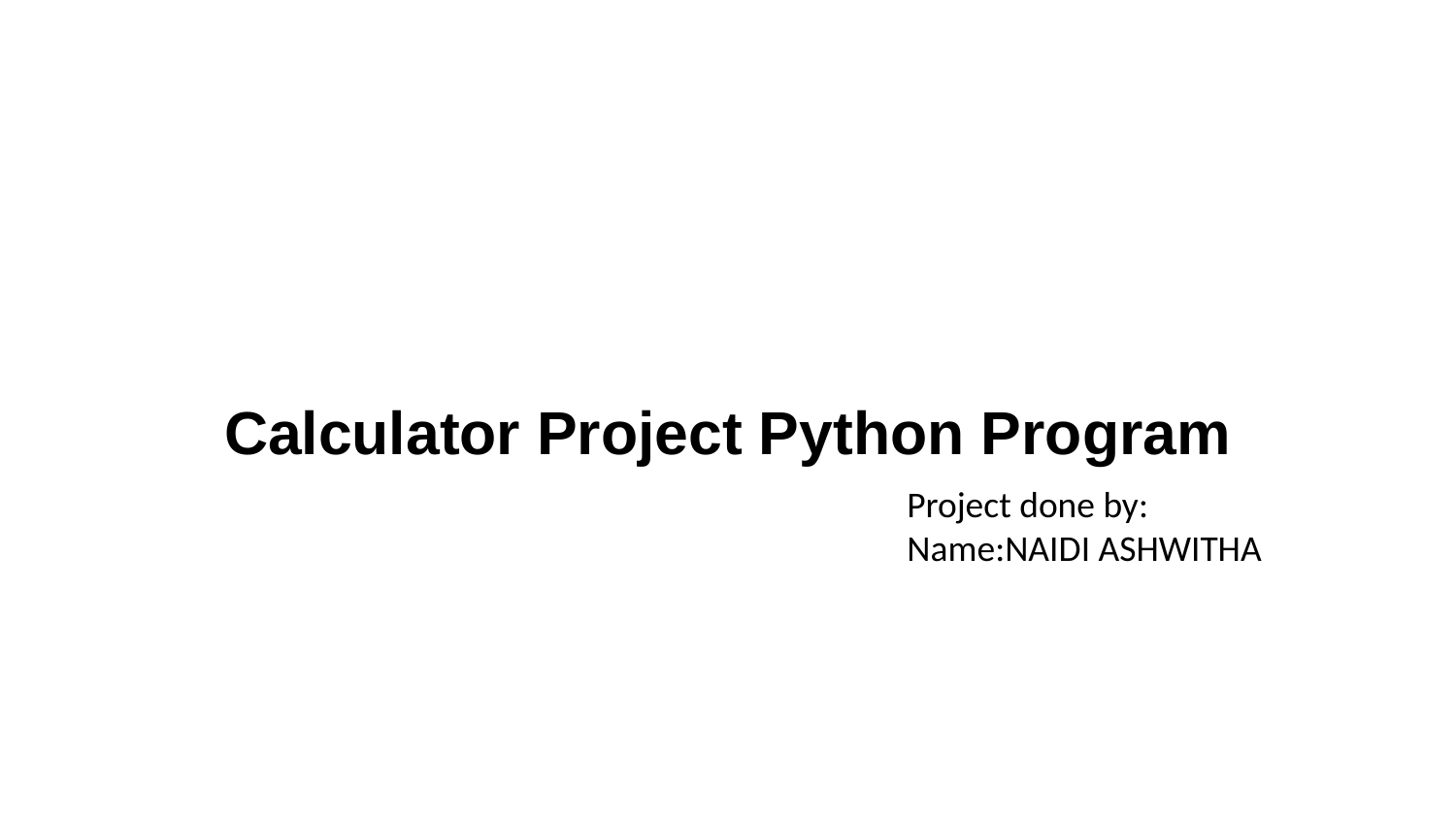

Calculator Project Python Program
Project done by:
Name:NAIDI ASHWITHA